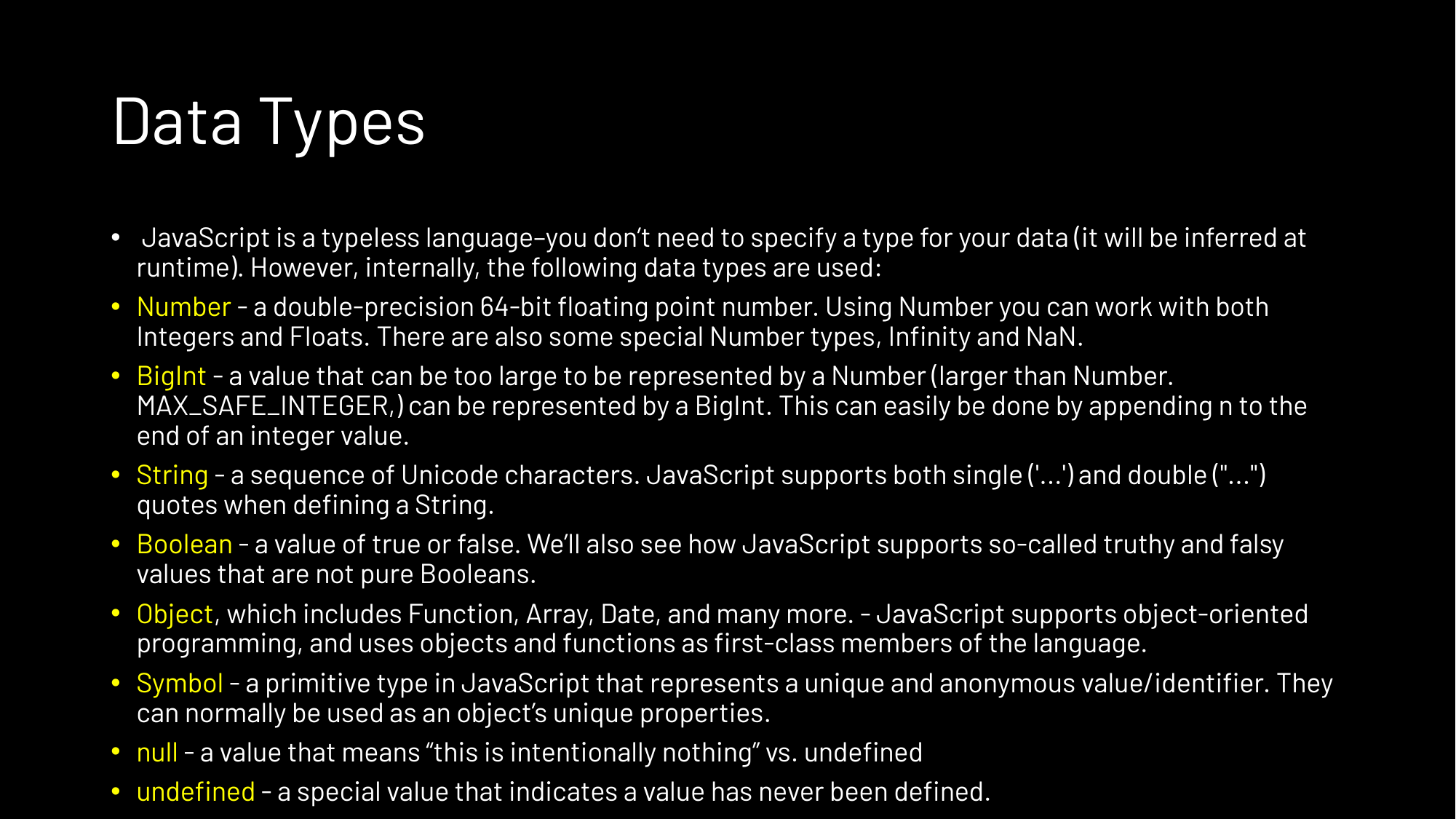

# Data Types
 JavaScript is a typeless language–you don’t need to specify a type for your data (it will be inferred at runtime). However, internally, the following data types are used:
Number - a double-precision 64-bit floating point number. Using Number you can work with both Integers and Floats. There are also some special Number types, Infinity and NaN.
BigInt - a value that can be too large to be represented by a Number (larger than Number. MAX_SAFE_INTEGER,) can be represented by a BigInt. This can easily be done by appending n to the end of an integer value.
String - a sequence of Unicode characters. JavaScript supports both single ('...') and double ("...") quotes when defining a String.
Boolean - a value of true or false. We’ll also see how JavaScript supports so-called truthy and falsy values that are not pure Booleans.
Object, which includes Function, Array, Date, and many more. - JavaScript supports object-oriented programming, and uses objects and functions as first-class members of the language.
Symbol - a primitive type in JavaScript that represents a unique and anonymous value/identifier. They can normally be used as an object’s unique properties.
null - a value that means “this is intentionally nothing” vs. undefined
undefined - a special value that indicates a value has never been defined.